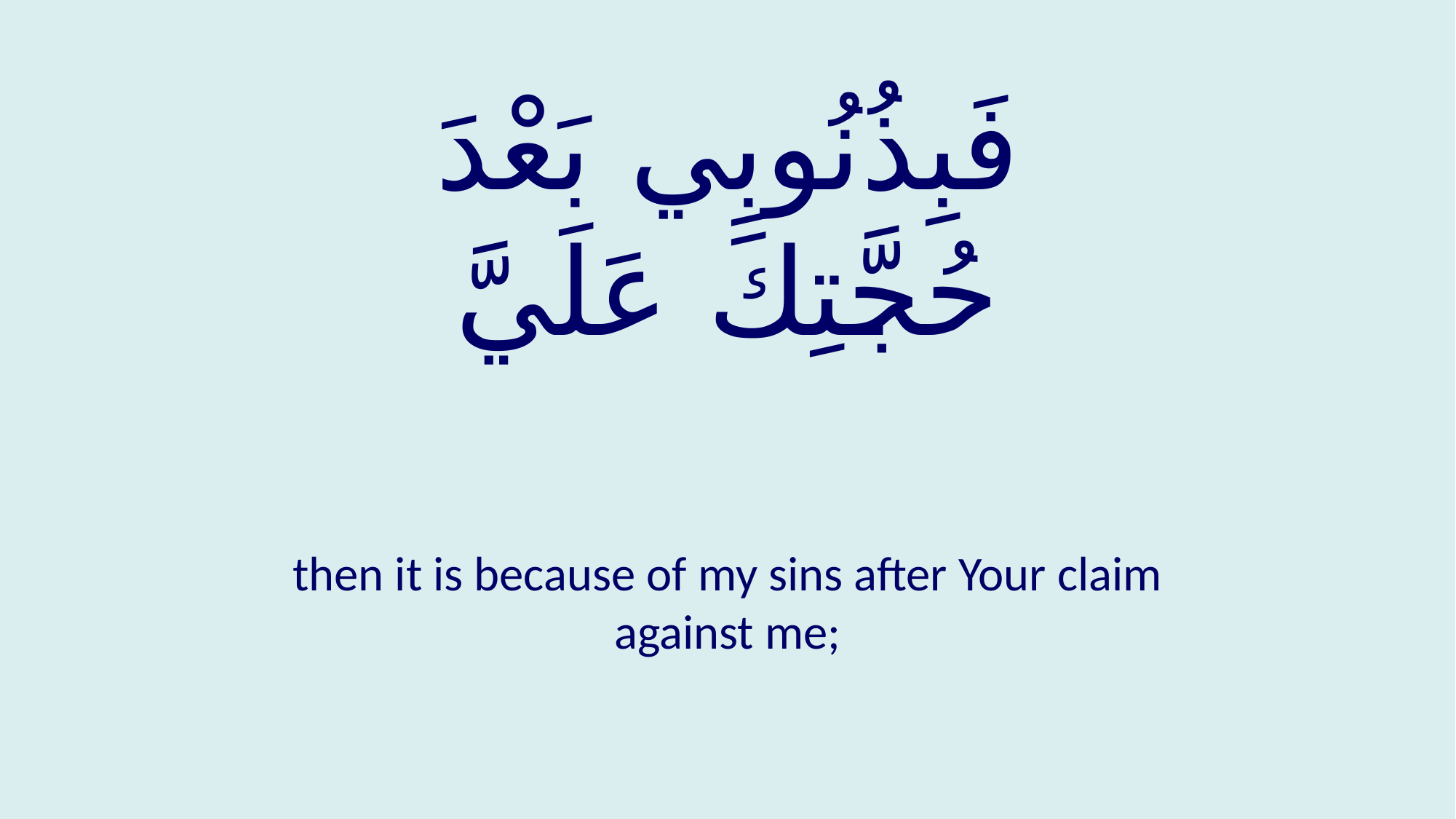

# فَبِذُنُوبِي بَعْدَ حُجَّتِكَ عَلَيَّ
then it is because of my sins after Your claim against me;